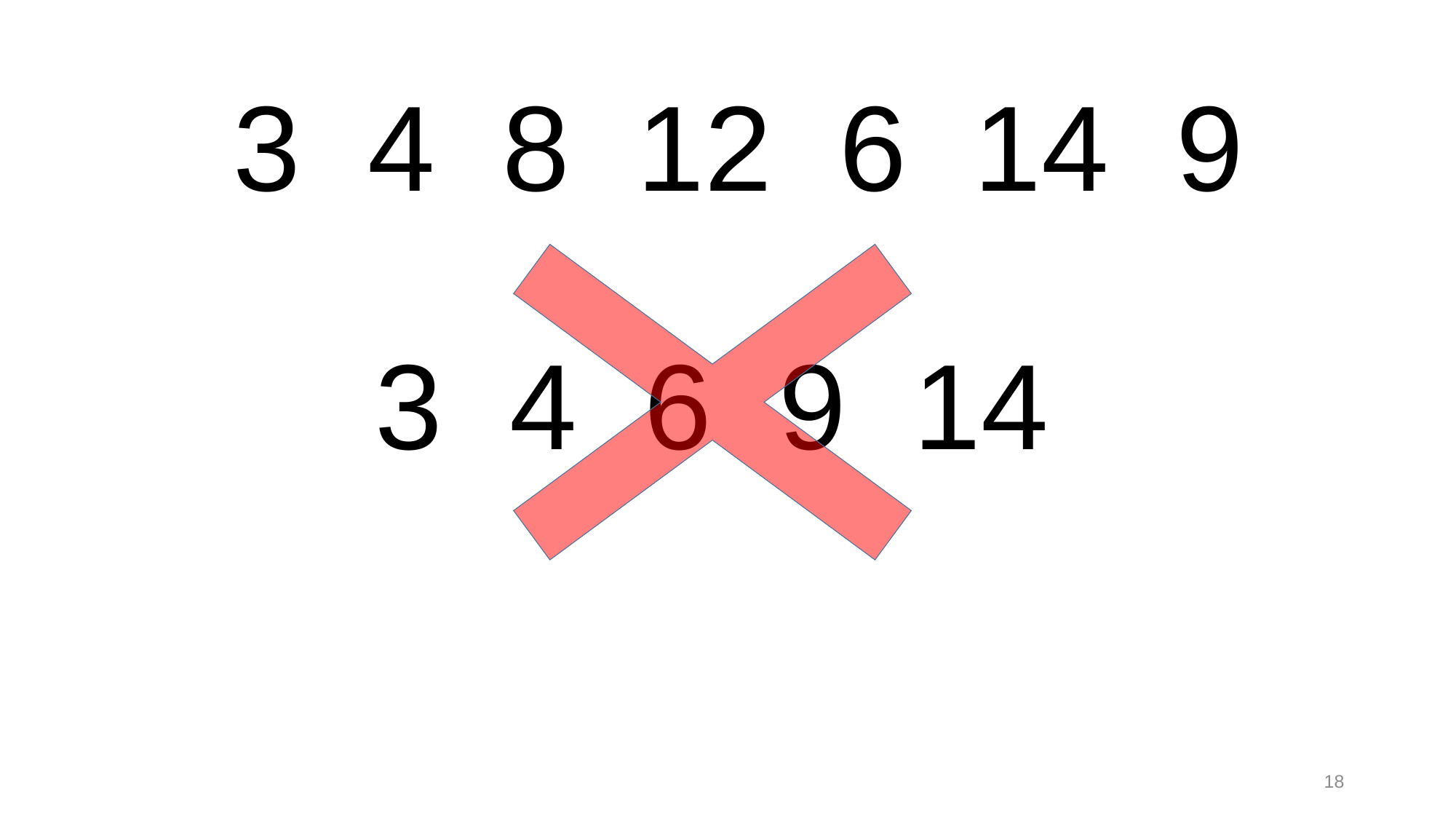

3  4  8  12  6  14  9

3  4  6  9  14
18